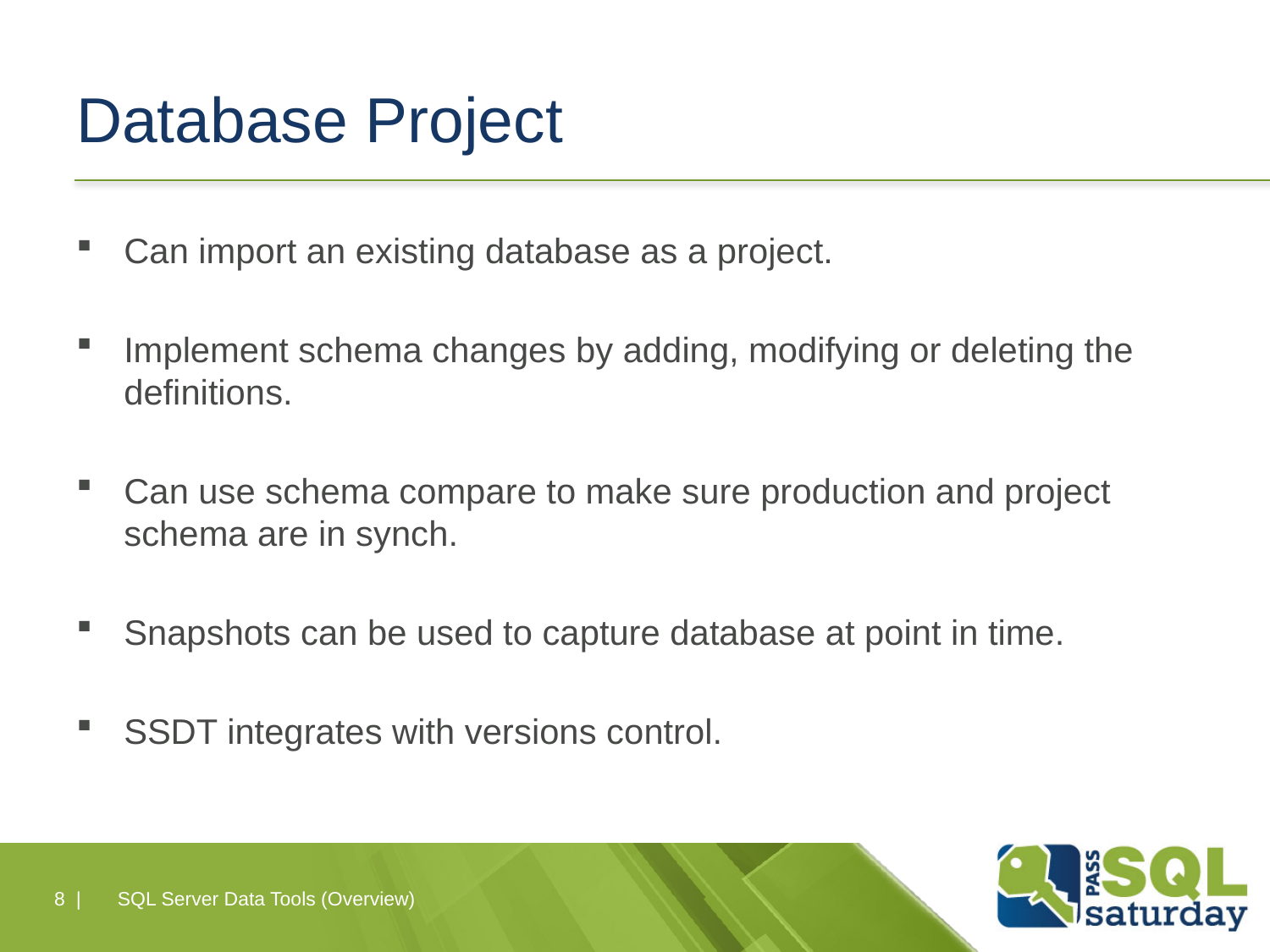

# Database Project
Can import an existing database as a project.

Implement schema changes by adding, modifying or deleting the definitions.

Can use schema compare to make sure production and project schema are in synch.

Snapshots can be used to capture database at point in time.

SSDT integrates with versions control.

8  |
SQL Server Data Tools (Overview)